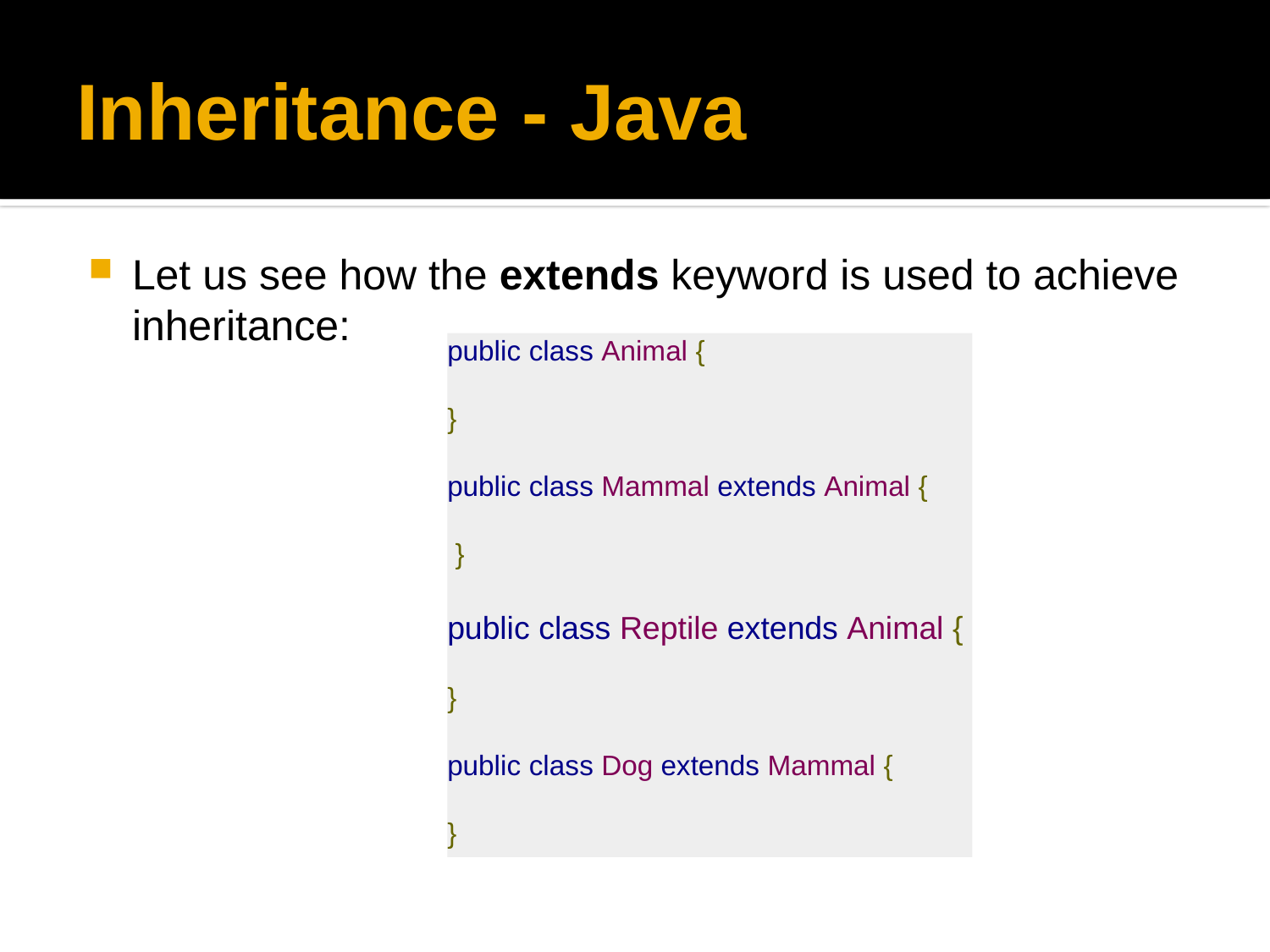

# Inheritance - Java
Let us see how the extends keyword is used to achieve inheritance:

public class Animal {

}

public class Mammal extends Animal {

 }

public class Reptile extends Animal {

}

public class Dog extends Mammal {

}